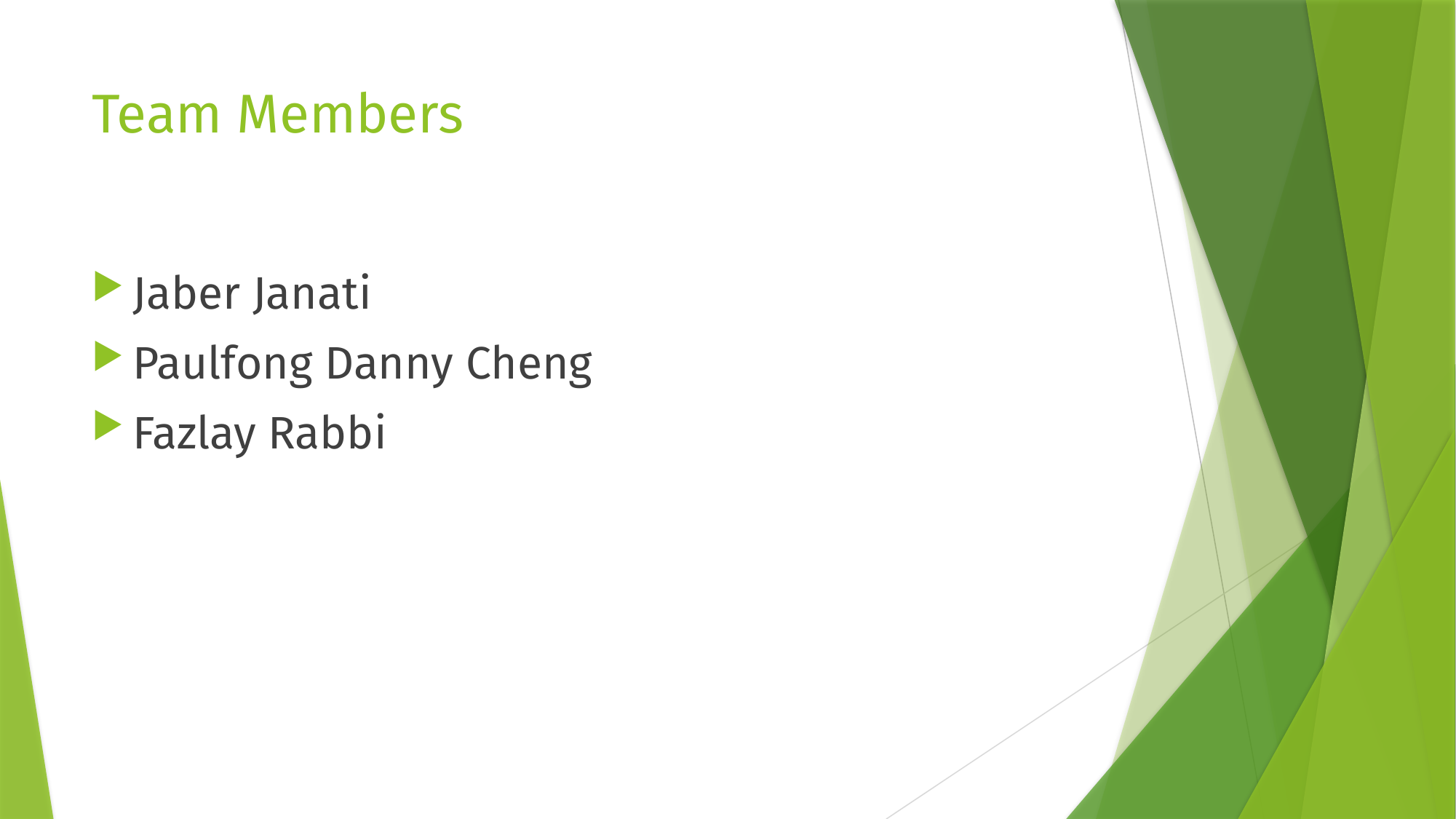

# Team Members
Jaber Janati
Paulfong Danny Cheng
Fazlay Rabbi